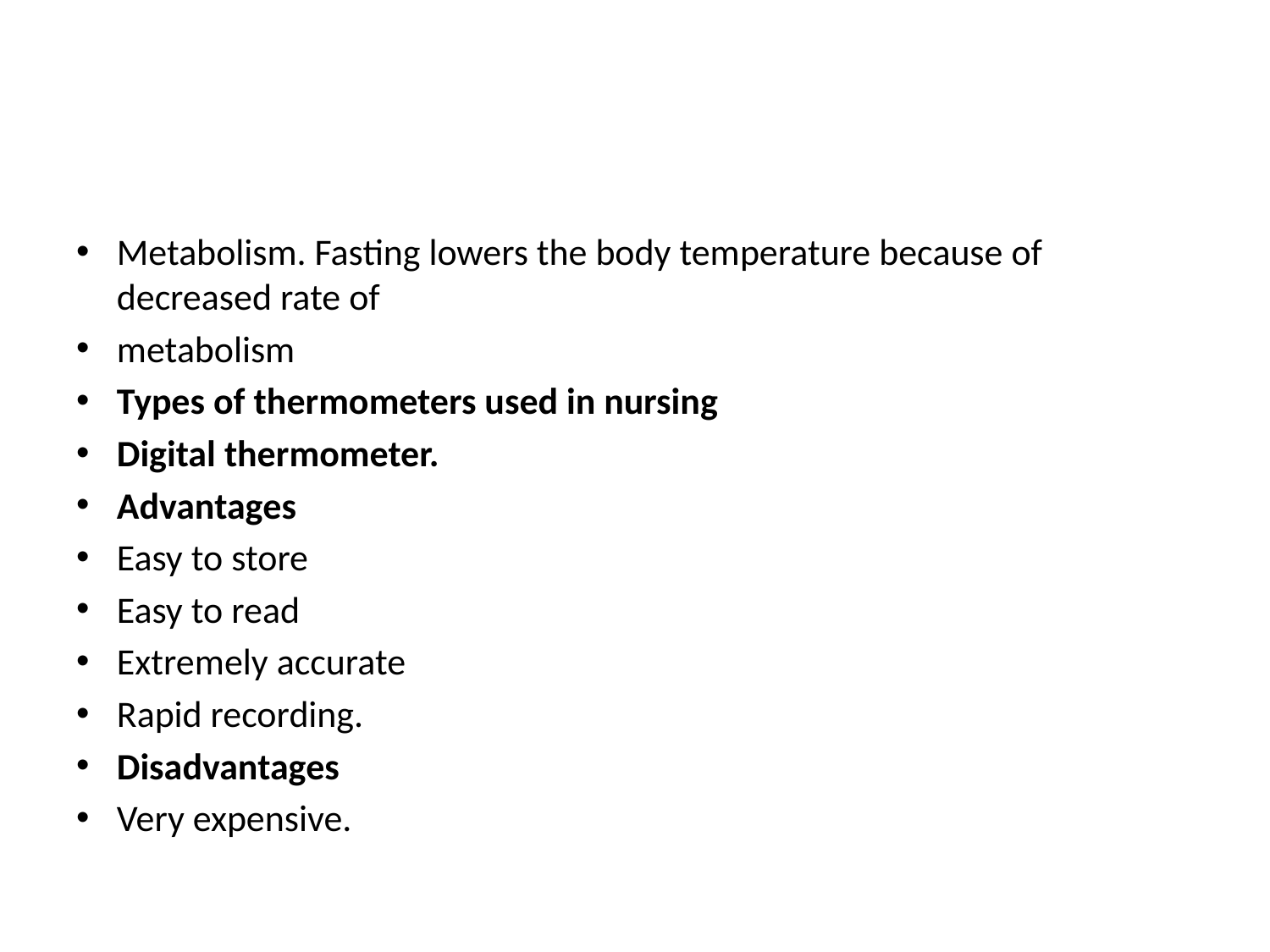

Metabolism. Fasting lowers the body temperature because of decreased rate of
metabolism
Types of thermometers used in nursing
Digital thermometer.
Advantages
Easy to store
Easy to read
Extremely accurate
Rapid recording.
Disadvantages
Very expensive.